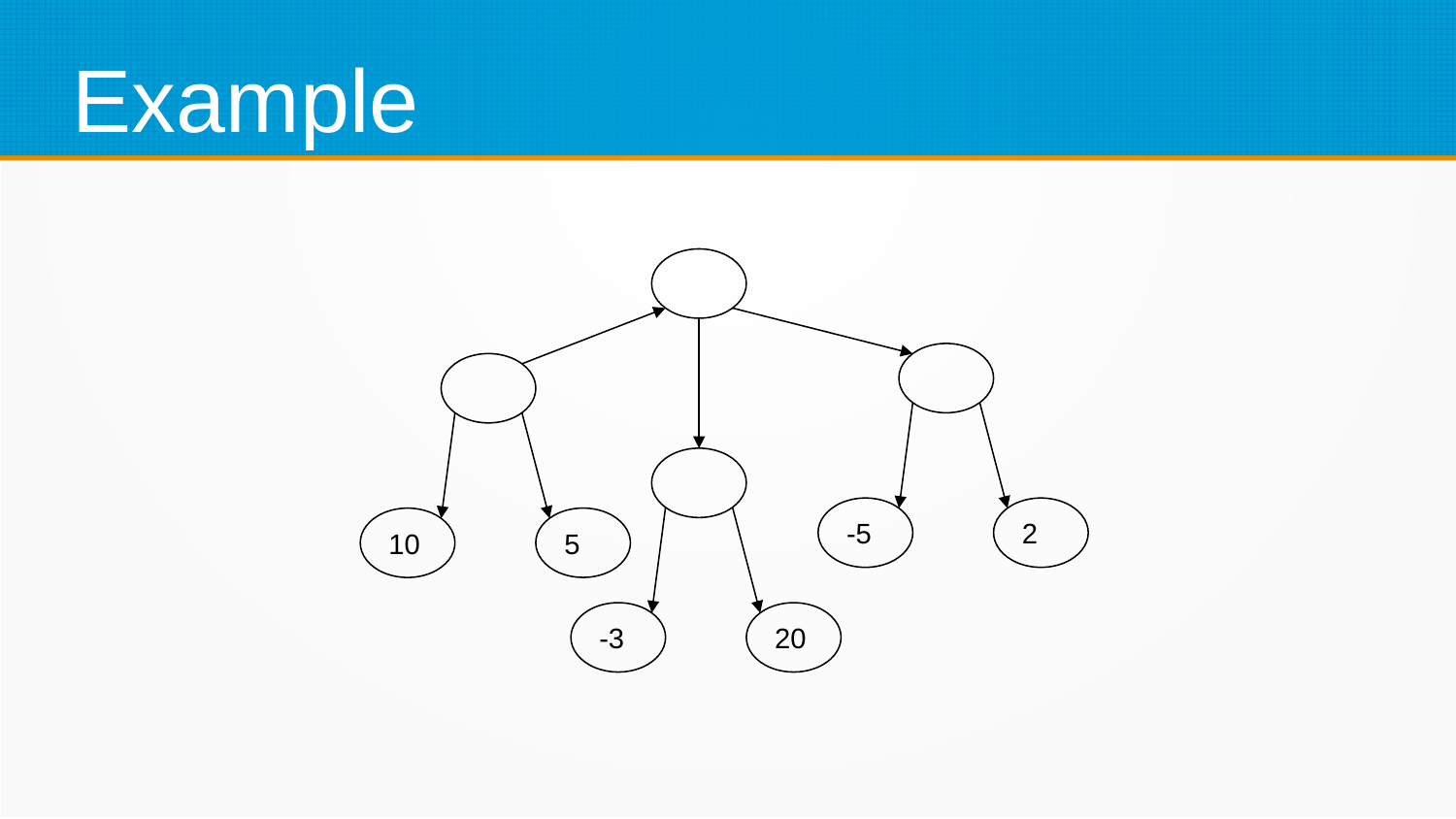

Example

2
-5
5
10
20
-3